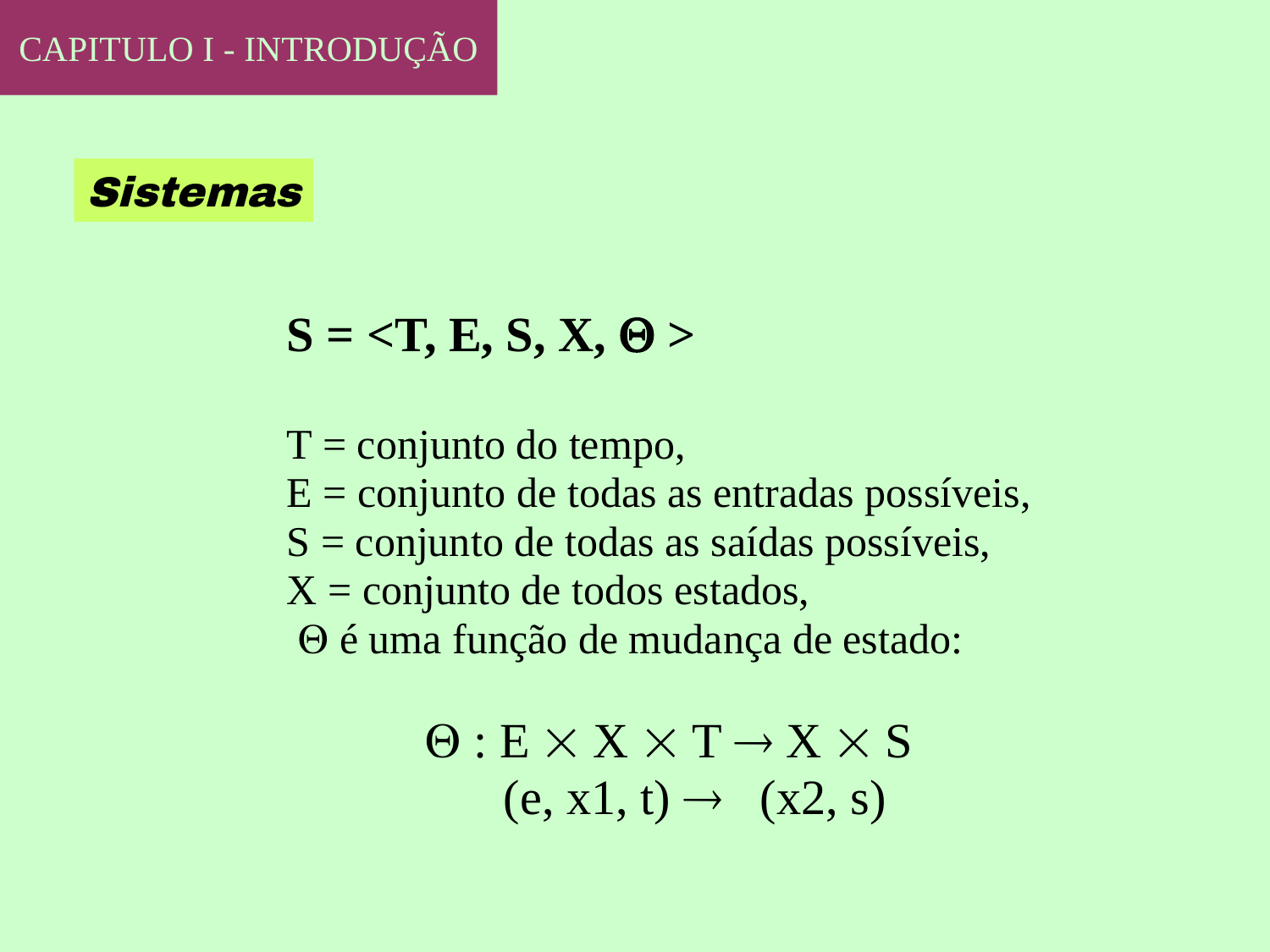

CAPITULO I - INTRODUÇÃO
Sistemas
	S = <T, E, S, X, Θ >

	T = conjunto do tempo,
	E = conjunto de todas as entradas possíveis,
	S = conjunto de todas as saídas possíveis,
	X = conjunto de todos estados,
	 Θ é uma função de mudança de estado:

		 Θ : E × X × T → X × S
                            (e, x1, t) →   (x2, s)